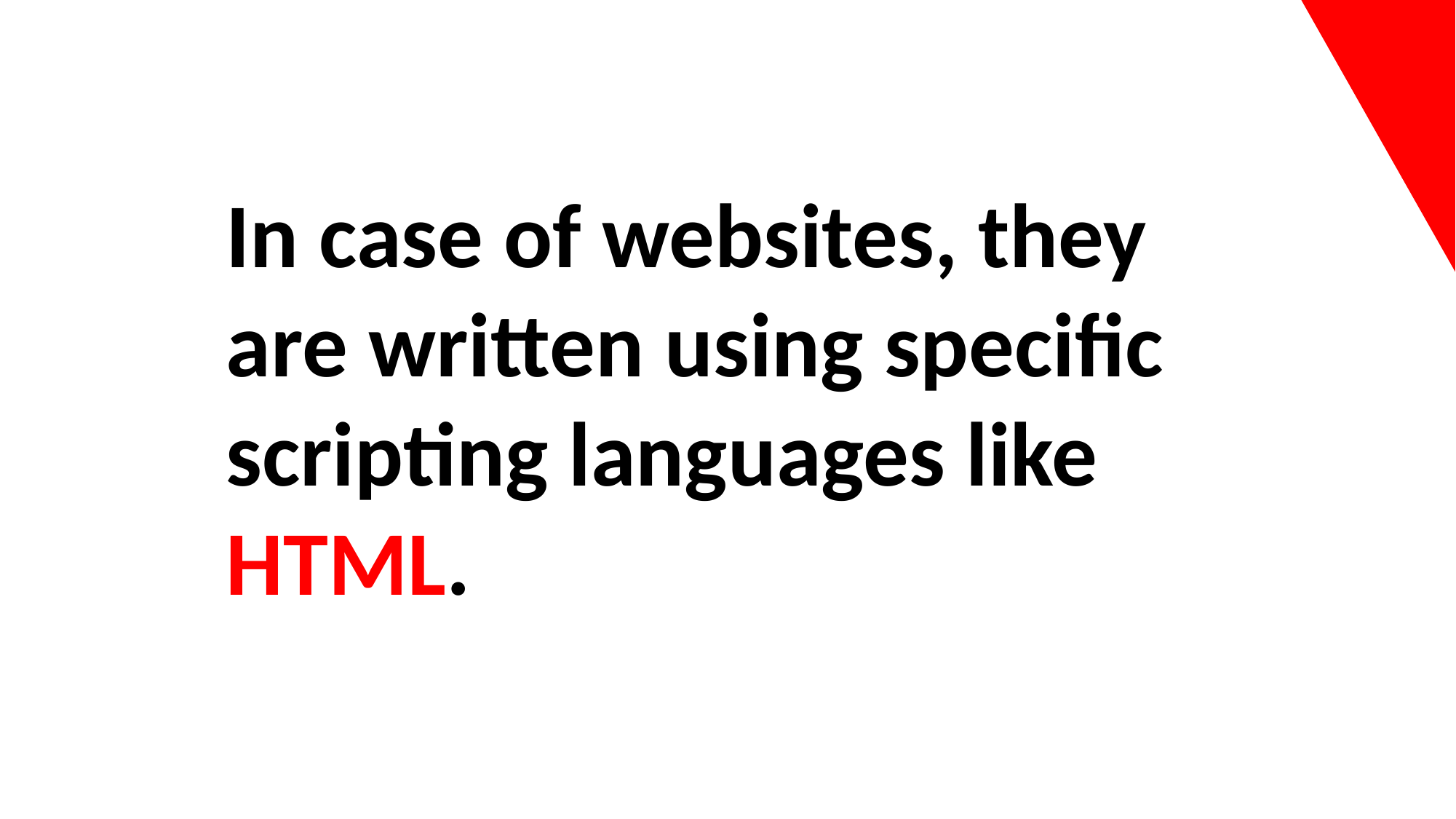

In case of websites, they are written using specific scripting languages like HTML.